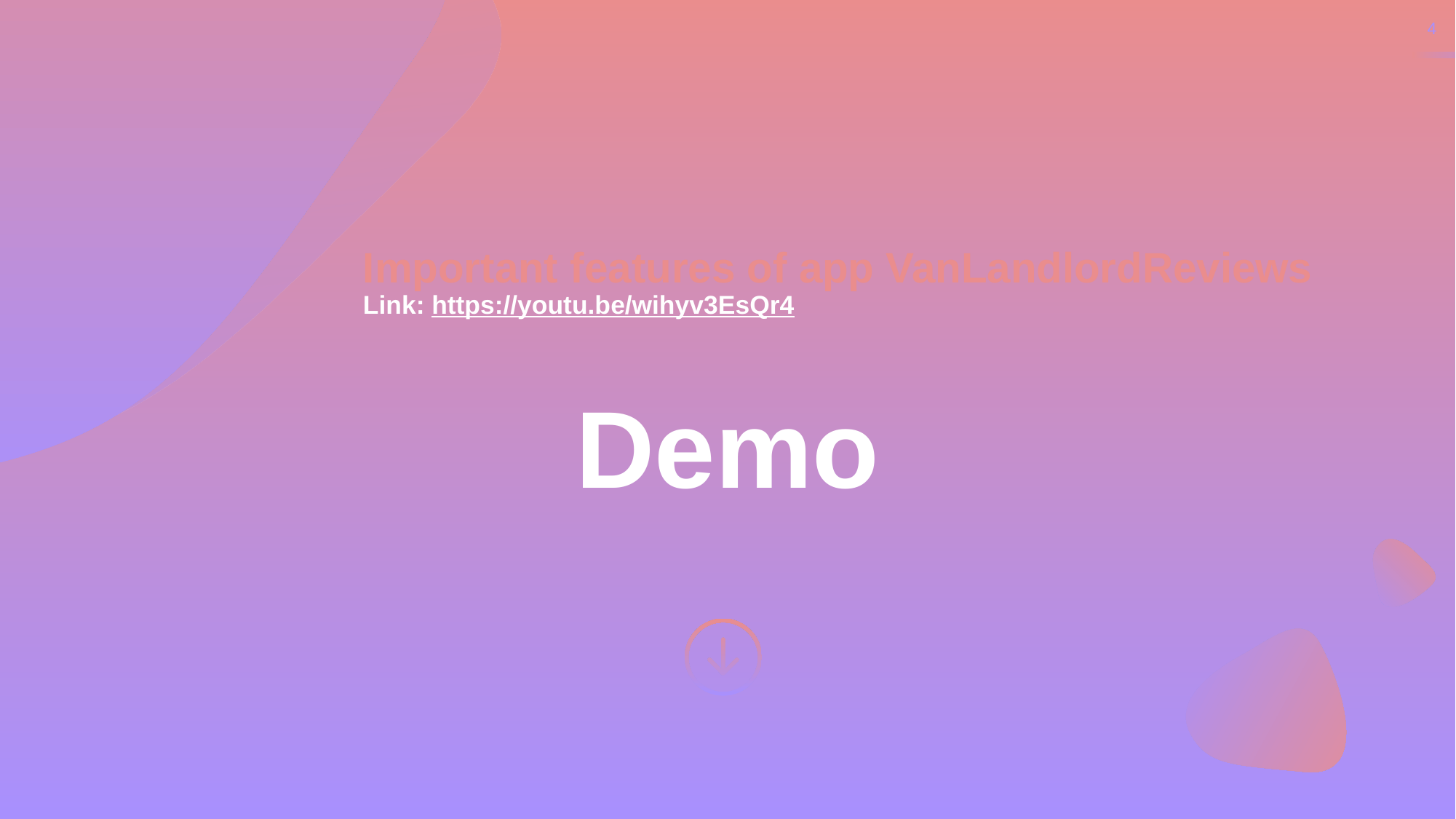

Important features of app VanLandlordReviews
Link: https://youtu.be/wihyv3EsQr4

Demo